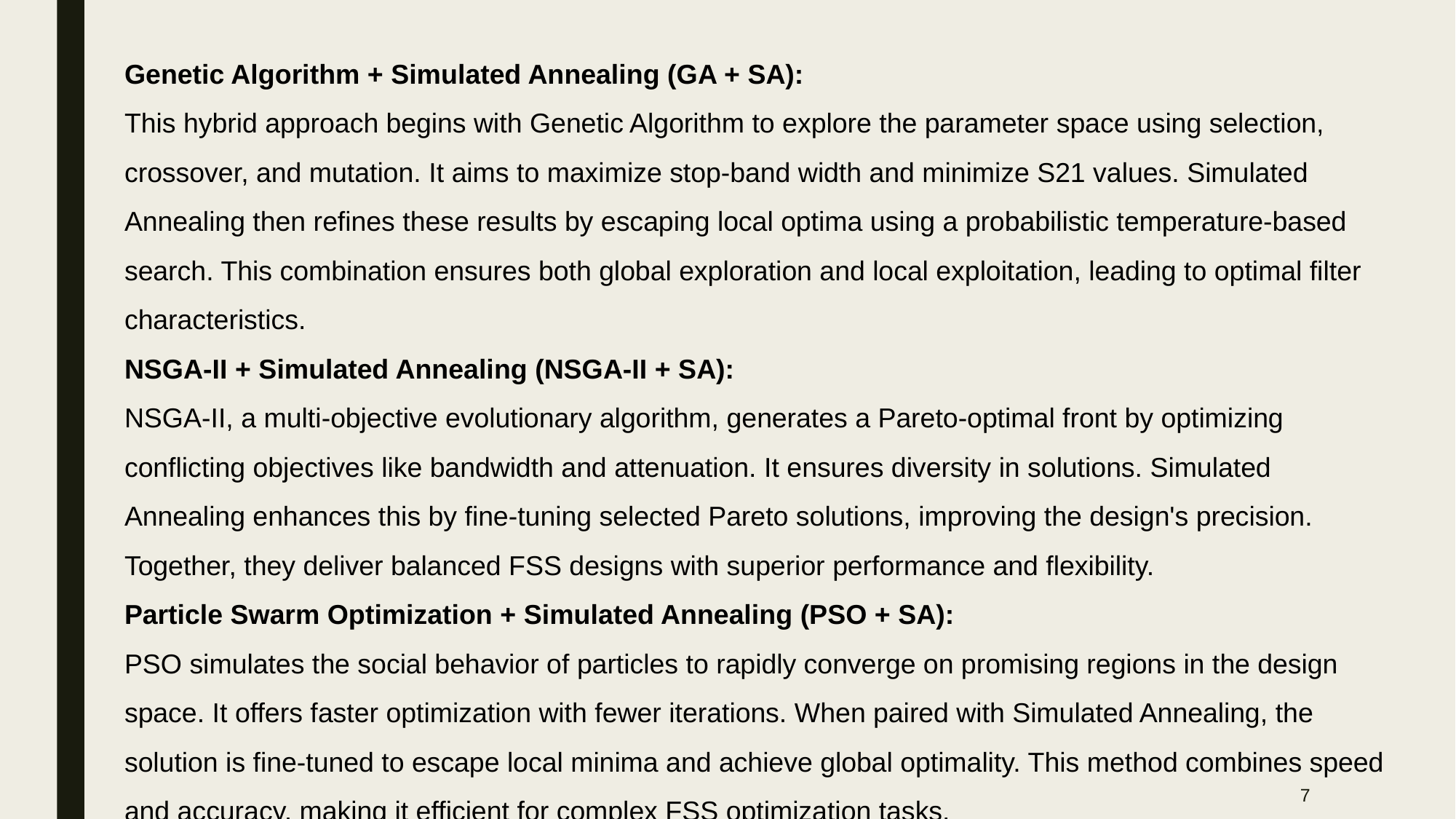

Genetic Algorithm + Simulated Annealing (GA + SA):
This hybrid approach begins with Genetic Algorithm to explore the parameter space using selection, crossover, and mutation. It aims to maximize stop-band width and minimize S21 values. Simulated Annealing then refines these results by escaping local optima using a probabilistic temperature-based search. This combination ensures both global exploration and local exploitation, leading to optimal filter characteristics.
NSGA-II + Simulated Annealing (NSGA-II + SA):
NSGA-II, a multi-objective evolutionary algorithm, generates a Pareto-optimal front by optimizing conflicting objectives like bandwidth and attenuation. It ensures diversity in solutions. Simulated Annealing enhances this by fine-tuning selected Pareto solutions, improving the design's precision. Together, they deliver balanced FSS designs with superior performance and flexibility.
Particle Swarm Optimization + Simulated Annealing (PSO + SA):
PSO simulates the social behavior of particles to rapidly converge on promising regions in the design space. It offers faster optimization with fewer iterations. When paired with Simulated Annealing, the solution is fine-tuned to escape local minima and achieve global optimality. This method combines speed and accuracy, making it efficient for complex FSS optimization tasks.
7